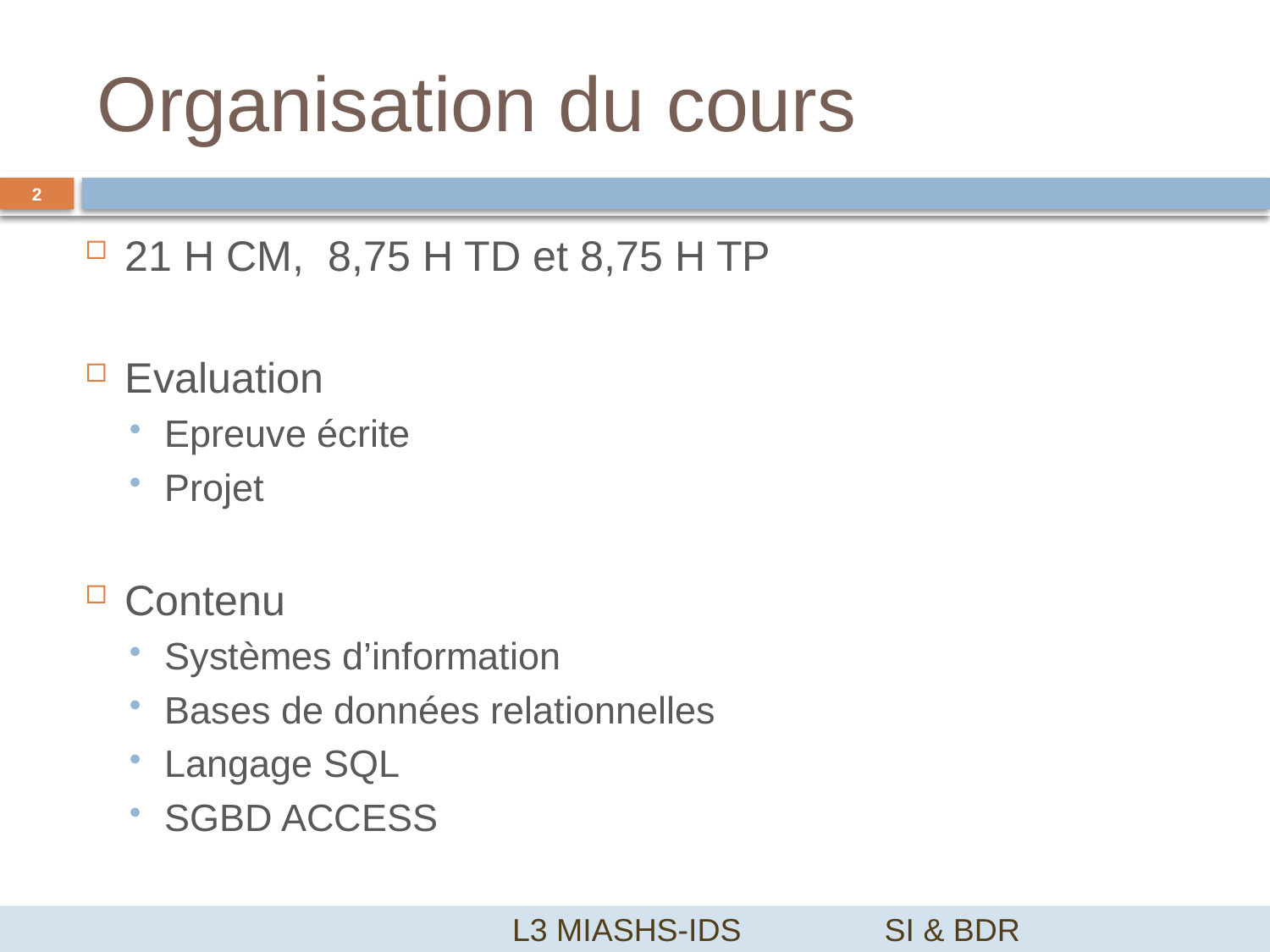

# Organisation du cours
2
21 H CM,  8,75 H TD et 8,75 H TP

Evaluation
Epreuve écrite
Projet

Contenu
Systèmes d’information
Bases de données relationnelles
Langage SQL
SGBD ACCESS

		 L3 MIASHS-IDS		SI & BDR